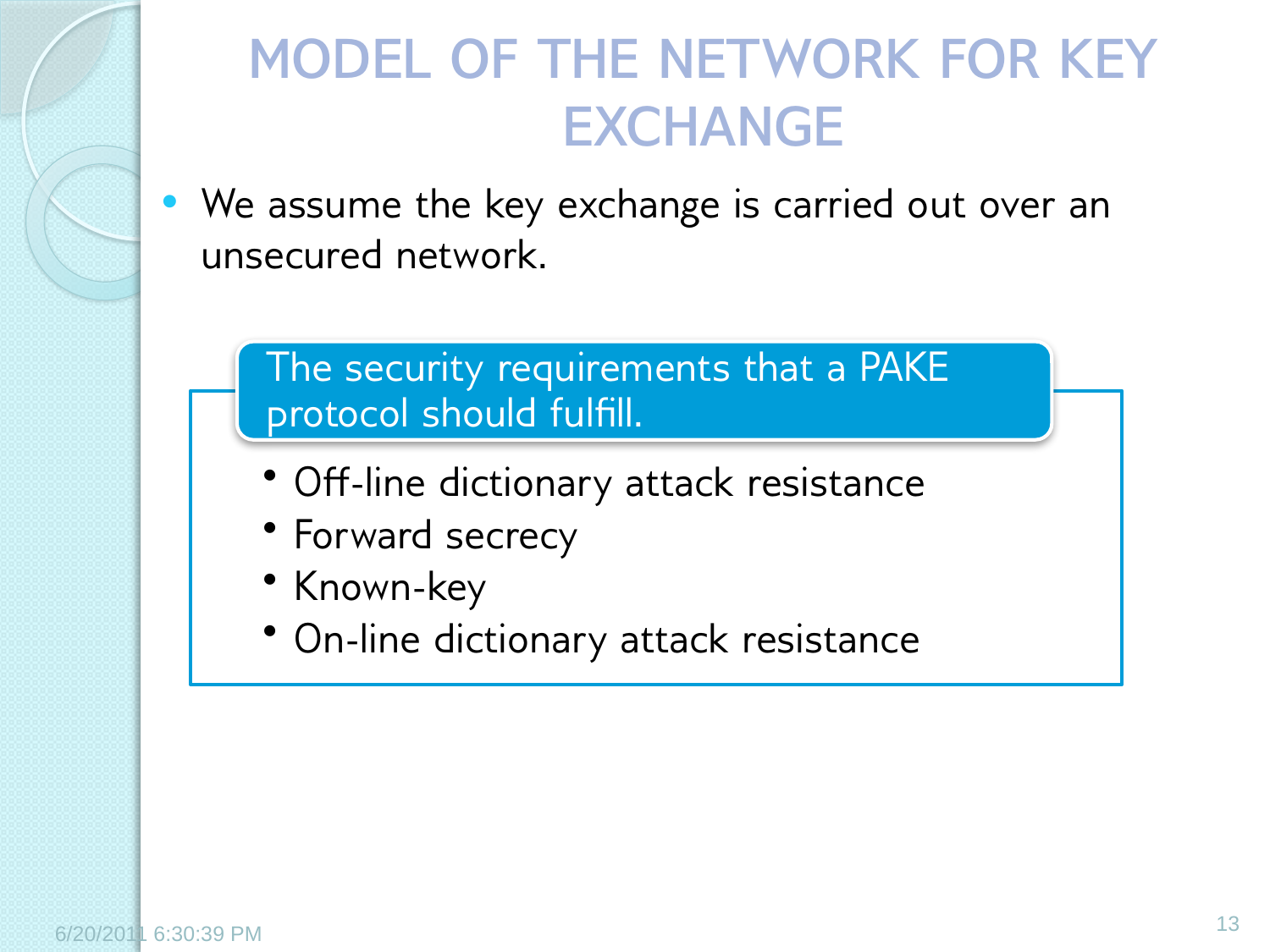

# MODEL OF THE NETWORK FOR KEY EXCHANGE
We assume the key exchange is carried out over an unsecured network.

Off-line dictionary attack resistance
Forward secrecy
Known-key
On-line dictionary attack resistance
The security requirements that a PAKE protocol should fulfill.
13
6/20/2011 6:30:39 PM